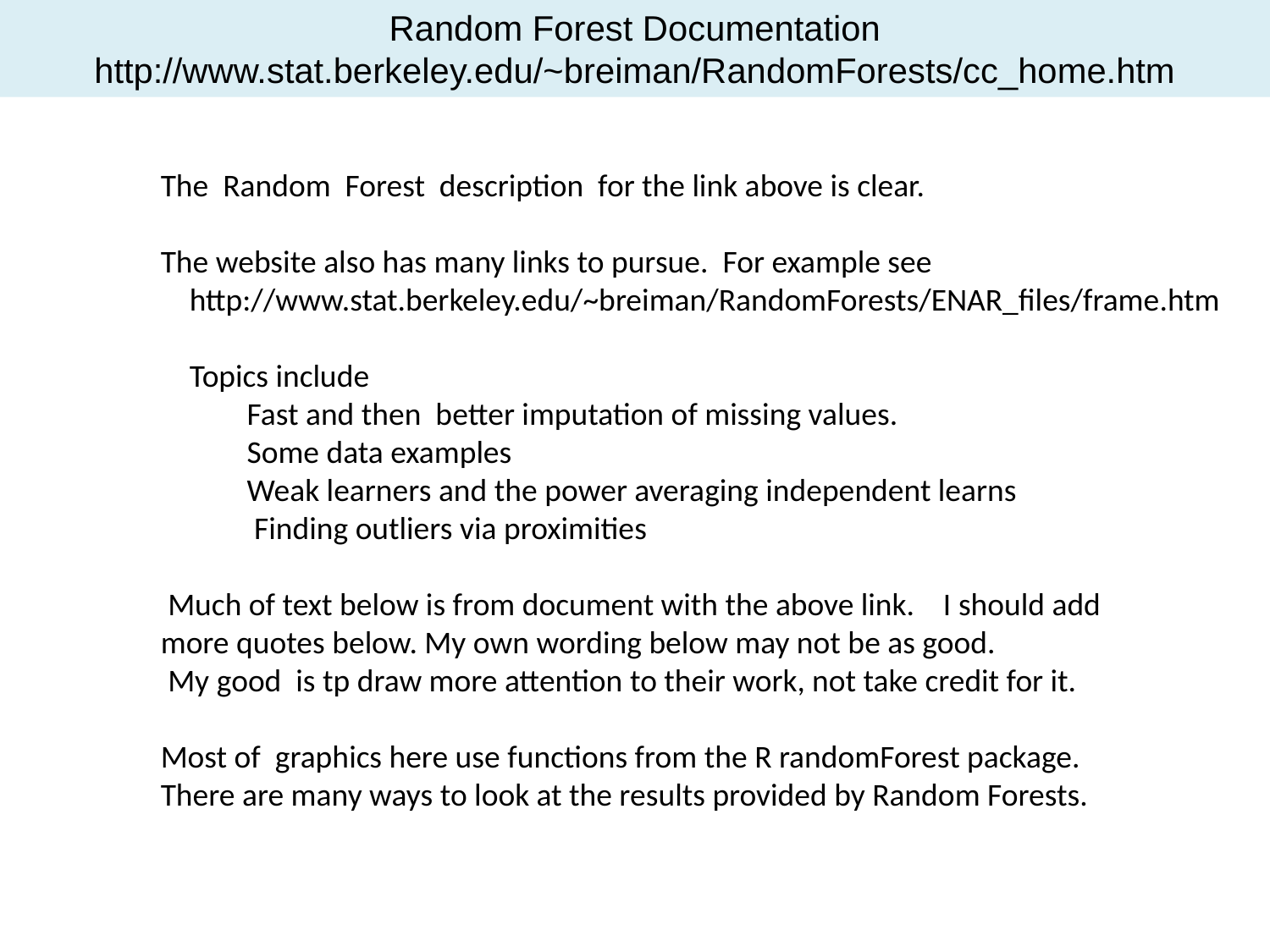

Random Forest Documentation
http://www.stat.berkeley.edu/~breiman/RandomForests/cc_home.htm
The  Random  Forest  description  for the link above is clear.

The website also has many links to pursue.  For example see
    http://www.stat.berkeley.edu/~breiman/RandomForests/ENAR_files/frame.htm
    Topics include
            Fast and then  better imputation of missing values.
            Some data examples
            Weak learners and the power averaging independent learns
             Finding outliers via proximities

 Much of text below is from document with the above link.    I should add
more quotes below. My own wording below may not be as good.
 My good  is tp draw more attention to their work, not take credit for it.

Most of  graphics here use functions from the R randomForest package.
There are many ways to look at the results provided by Random Forests.